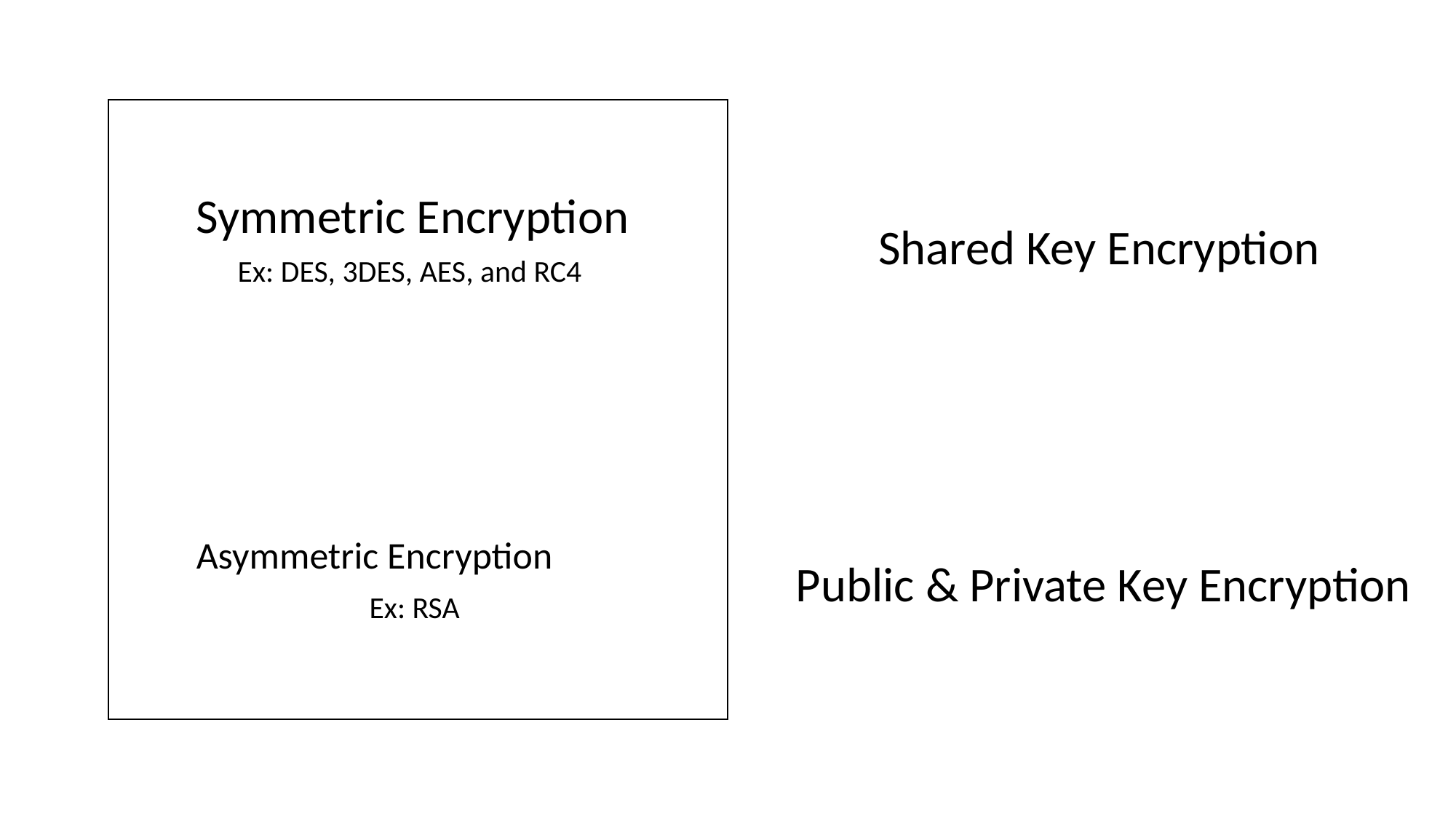

Symmetric Encryption
Shared Key Encryption
Ex: DES, 3DES, AES, and RC4
Asymmetric Encryption
Public & Private Key Encryption
Ex: RSA